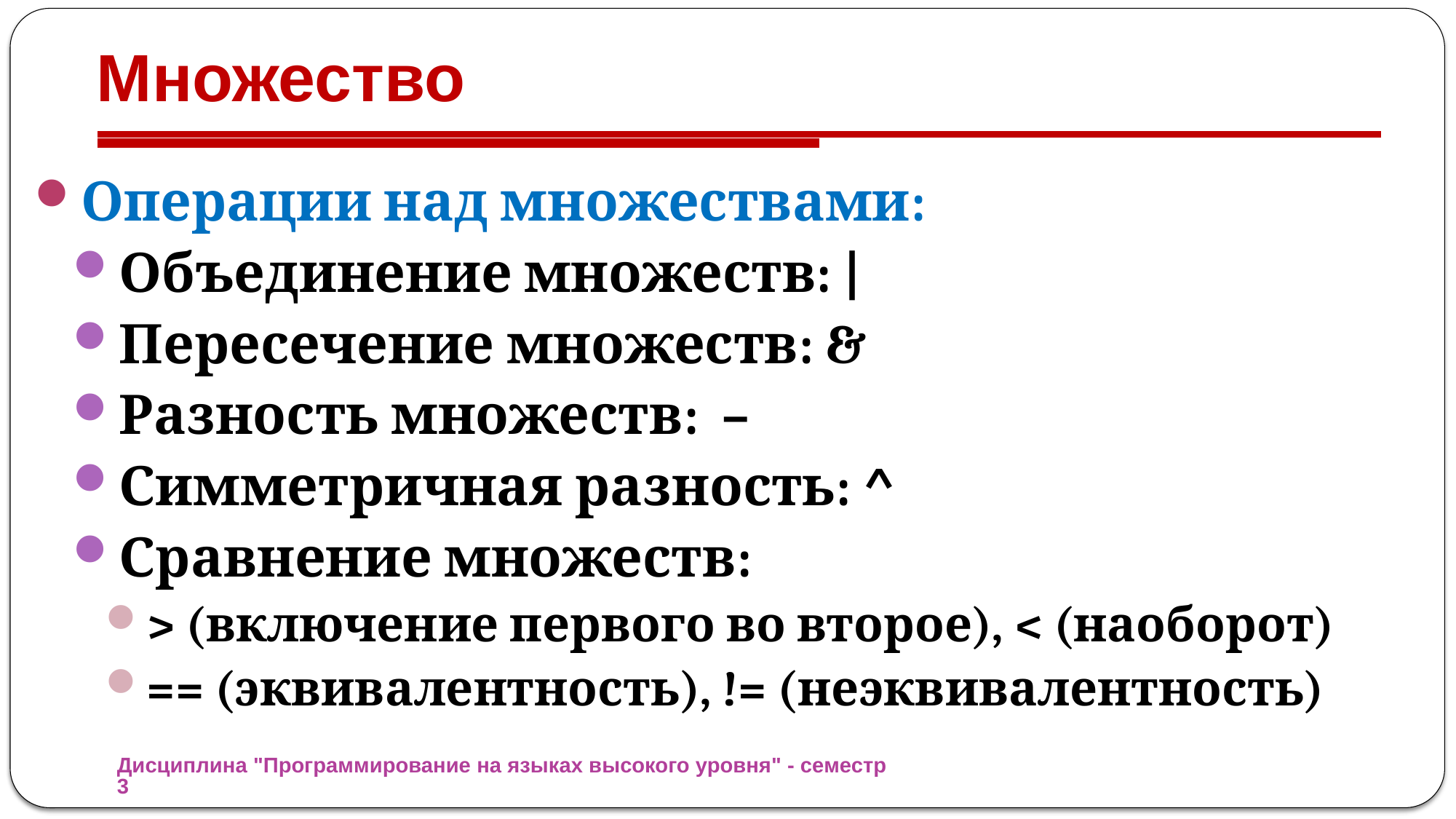

# Множество
Операции над множествами:
Объединение множеств: |
Пересечение множеств: &
Разность множеств:  –
Симметричная разность: ^
Сравнение множеств:
> (включение первого во второе), < (наоборот)
== (эквивалентность), != (неэквивалентность)
Дисциплина "Программирование на языках высокого уровня" - семестр 3